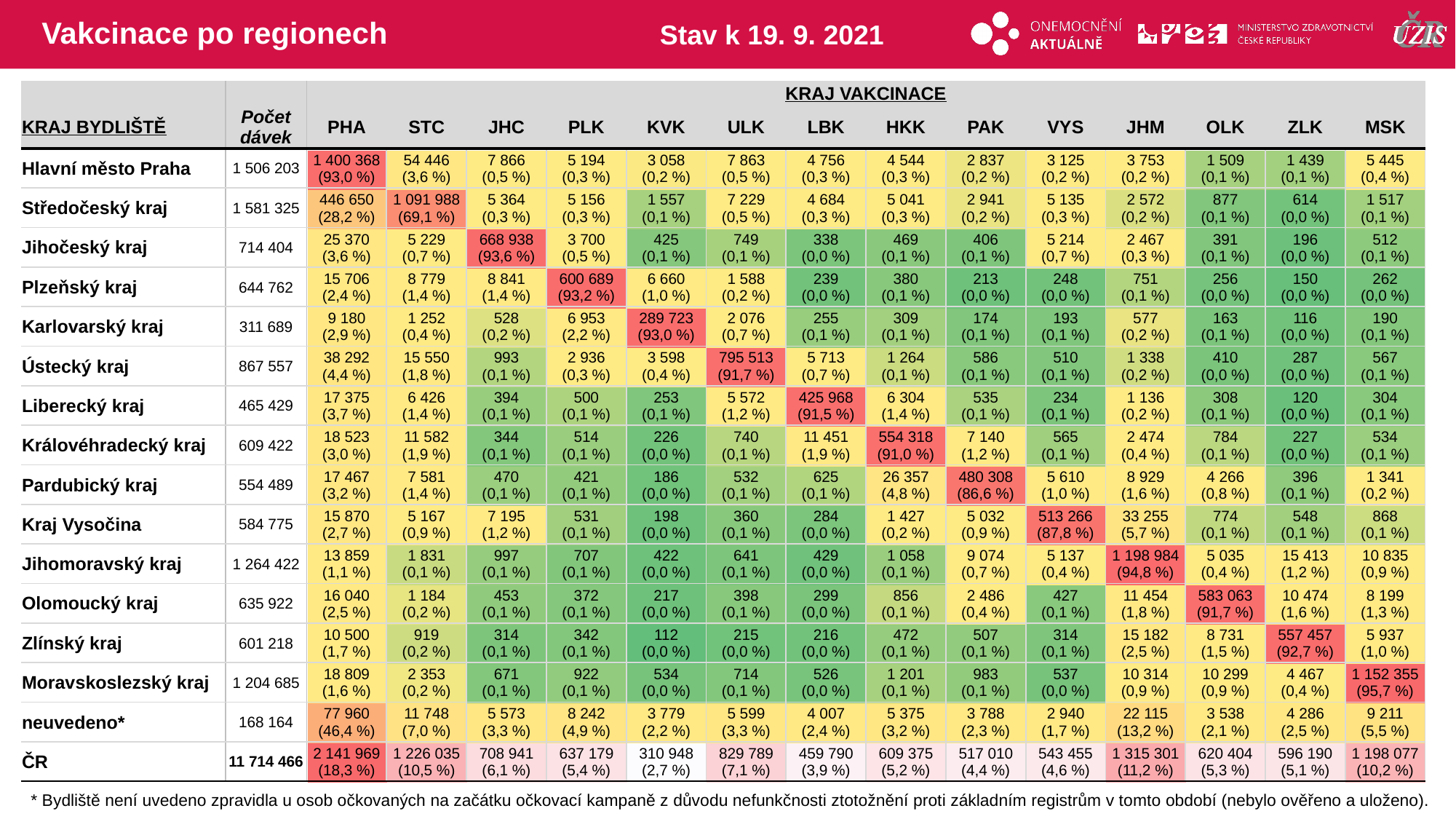

# Vakcinace po regionech
Stav k 19. 9. 2021
|  |  | KRAJ VAKCINACE |  |  |  |  |  |  |  |  |  |  |  |  |  |
| --- | --- | --- | --- | --- | --- | --- | --- | --- | --- | --- | --- | --- | --- | --- | --- |
| KRAJ BYDLIŠTĚ | Počet dávek | PHA | STC | JHC | PLK | KVK | ULK | LBK | HKK | PAK | VYS | JHM | OLK | ZLK | MSK |
| Hlavní město Praha | 1 506 203 | 1 400 368 (93,0 %) | 54 446 (3,6 %) | 7 866 (0,5 %) | 5 194 (0,3 %) | 3 058 (0,2 %) | 7 863 (0,5 %) | 4 756 (0,3 %) | 4 544 (0,3 %) | 2 837 (0,2 %) | 3 125 (0,2 %) | 3 753 (0,2 %) | 1 509 (0,1 %) | 1 439 (0,1 %) | 5 445 (0,4 %) |
| Středočeský kraj | 1 581 325 | 446 650 (28,2 %) | 1 091 988 (69,1 %) | 5 364 (0,3 %) | 5 156 (0,3 %) | 1 557 (0,1 %) | 7 229 (0,5 %) | 4 684 (0,3 %) | 5 041 (0,3 %) | 2 941 (0,2 %) | 5 135 (0,3 %) | 2 572 (0,2 %) | 877 (0,1 %) | 614 (0,0 %) | 1 517 (0,1 %) |
| Jihočeský kraj | 714 404 | 25 370 (3,6 %) | 5 229 (0,7 %) | 668 938 (93,6 %) | 3 700 (0,5 %) | 425 (0,1 %) | 749 (0,1 %) | 338 (0,0 %) | 469 (0,1 %) | 406 (0,1 %) | 5 214 (0,7 %) | 2 467 (0,3 %) | 391 (0,1 %) | 196 (0,0 %) | 512 (0,1 %) |
| Plzeňský kraj | 644 762 | 15 706 (2,4 %) | 8 779 (1,4 %) | 8 841 (1,4 %) | 600 689 (93,2 %) | 6 660 (1,0 %) | 1 588 (0,2 %) | 239 (0,0 %) | 380 (0,1 %) | 213 (0,0 %) | 248 (0,0 %) | 751 (0,1 %) | 256 (0,0 %) | 150 (0,0 %) | 262 (0,0 %) |
| Karlovarský kraj | 311 689 | 9 180 (2,9 %) | 1 252 (0,4 %) | 528 (0,2 %) | 6 953 (2,2 %) | 289 723 (93,0 %) | 2 076 (0,7 %) | 255 (0,1 %) | 309 (0,1 %) | 174 (0,1 %) | 193 (0,1 %) | 577 (0,2 %) | 163 (0,1 %) | 116 (0,0 %) | 190 (0,1 %) |
| Ústecký kraj | 867 557 | 38 292 (4,4 %) | 15 550 (1,8 %) | 993 (0,1 %) | 2 936 (0,3 %) | 3 598 (0,4 %) | 795 513 (91,7 %) | 5 713 (0,7 %) | 1 264 (0,1 %) | 586 (0,1 %) | 510 (0,1 %) | 1 338 (0,2 %) | 410 (0,0 %) | 287 (0,0 %) | 567 (0,1 %) |
| Liberecký kraj | 465 429 | 17 375 (3,7 %) | 6 426 (1,4 %) | 394 (0,1 %) | 500 (0,1 %) | 253 (0,1 %) | 5 572 (1,2 %) | 425 968 (91,5 %) | 6 304 (1,4 %) | 535 (0,1 %) | 234 (0,1 %) | 1 136 (0,2 %) | 308 (0,1 %) | 120 (0,0 %) | 304 (0,1 %) |
| Královéhradecký kraj | 609 422 | 18 523 (3,0 %) | 11 582 (1,9 %) | 344 (0,1 %) | 514 (0,1 %) | 226 (0,0 %) | 740 (0,1 %) | 11 451 (1,9 %) | 554 318 (91,0 %) | 7 140 (1,2 %) | 565 (0,1 %) | 2 474 (0,4 %) | 784 (0,1 %) | 227 (0,0 %) | 534 (0,1 %) |
| Pardubický kraj | 554 489 | 17 467 (3,2 %) | 7 581 (1,4 %) | 470 (0,1 %) | 421 (0,1 %) | 186 (0,0 %) | 532 (0,1 %) | 625 (0,1 %) | 26 357 (4,8 %) | 480 308 (86,6 %) | 5 610 (1,0 %) | 8 929 (1,6 %) | 4 266 (0,8 %) | 396 (0,1 %) | 1 341 (0,2 %) |
| Kraj Vysočina | 584 775 | 15 870 (2,7 %) | 5 167 (0,9 %) | 7 195 (1,2 %) | 531 (0,1 %) | 198 (0,0 %) | 360 (0,1 %) | 284 (0,0 %) | 1 427 (0,2 %) | 5 032 (0,9 %) | 513 266 (87,8 %) | 33 255 (5,7 %) | 774 (0,1 %) | 548 (0,1 %) | 868 (0,1 %) |
| Jihomoravský kraj | 1 264 422 | 13 859 (1,1 %) | 1 831 (0,1 %) | 997 (0,1 %) | 707 (0,1 %) | 422 (0,0 %) | 641 (0,1 %) | 429 (0,0 %) | 1 058 (0,1 %) | 9 074 (0,7 %) | 5 137 (0,4 %) | 1 198 984 (94,8 %) | 5 035 (0,4 %) | 15 413 (1,2 %) | 10 835 (0,9 %) |
| Olomoucký kraj | 635 922 | 16 040 (2,5 %) | 1 184 (0,2 %) | 453 (0,1 %) | 372 (0,1 %) | 217 (0,0 %) | 398 (0,1 %) | 299 (0,0 %) | 856 (0,1 %) | 2 486 (0,4 %) | 427 (0,1 %) | 11 454 (1,8 %) | 583 063 (91,7 %) | 10 474 (1,6 %) | 8 199 (1,3 %) |
| Zlínský kraj | 601 218 | 10 500 (1,7 %) | 919 (0,2 %) | 314 (0,1 %) | 342 (0,1 %) | 112 (0,0 %) | 215 (0,0 %) | 216 (0,0 %) | 472 (0,1 %) | 507 (0,1 %) | 314 (0,1 %) | 15 182 (2,5 %) | 8 731 (1,5 %) | 557 457 (92,7 %) | 5 937 (1,0 %) |
| Moravskoslezský kraj | 1 204 685 | 18 809 (1,6 %) | 2 353 (0,2 %) | 671 (0,1 %) | 922 (0,1 %) | 534 (0,0 %) | 714 (0,1 %) | 526 (0,0 %) | 1 201 (0,1 %) | 983 (0,1 %) | 537 (0,0 %) | 10 314 (0,9 %) | 10 299 (0,9 %) | 4 467 (0,4 %) | 1 152 355 (95,7 %) |
| neuvedeno\* | 168 164 | 77 960 (46,4 %) | 11 748 (7,0 %) | 5 573 (3,3 %) | 8 242 (4,9 %) | 3 779 (2,2 %) | 5 599 (3,3 %) | 4 007 (2,4 %) | 5 375 (3,2 %) | 3 788 (2,3 %) | 2 940 (1,7 %) | 22 115 (13,2 %) | 3 538 (2,1 %) | 4 286 (2,5 %) | 9 211 (5,5 %) |
| ČR | 11 714 466 | 2 141 969 (18,3 %) | 1 226 035 (10,5 %) | 708 941 (6,1 %) | 637 179 (5,4 %) | 310 948 (2,7 %) | 829 789 (7,1 %) | 459 790 (3,9 %) | 609 375 (5,2 %) | 517 010 (4,4 %) | 543 455 (4,6 %) | 1 315 301 (11,2 %) | 620 404 (5,3 %) | 596 190 (5,1 %) | 1 198 077 (10,2 %) |
|  |  |  |  |  |  |  |  |  |  |  |  |  |  |
| --- | --- | --- | --- | --- | --- | --- | --- | --- | --- | --- | --- | --- | --- |
|  |  |  |  |  |  |  |  |  |  |  |  |  |  |
|  |  |  |  |  |  |  |  |  |  |  |  |  |  |
|  |  |  |  |  |  |  |  |  |  |  |  |  |  |
|  |  |  |  |  |  |  |  |  |  |  |  |  |  |
|  |  |  |  |  |  |  |  |  |  |  |  |  |  |
|  |  |  |  |  |  |  |  |  |  |  |  |  |  |
|  |  |  |  |  |  |  |  |  |  |  |  |  |  |
|  |  |  |  |  |  |  |  |  |  |  |  |  |  |
|  |  |  |  |  |  |  |  |  |  |  |  |  |  |
|  |  |  |  |  |  |  |  |  |  |  |  |  |  |
|  |  |  |  |  |  |  |  |  |  |  |  |  |  |
|  |  |  |  |  |  |  |  |  |  |  |  |  |  |
|  |  |  |  |  |  |  |  |  |  |  |  |  |  |
|  |  |  |  |  |  |  |  |  |  |  |  |  |  |
|  |  |  |  |  |  |  |  |  |  |  |  |  |  |
* Bydliště není uvedeno zpravidla u osob očkovaných na začátku očkovací kampaně z důvodu nefunkčnosti ztotožnění proti základním registrům v tomto období (nebylo ověřeno a uloženo).